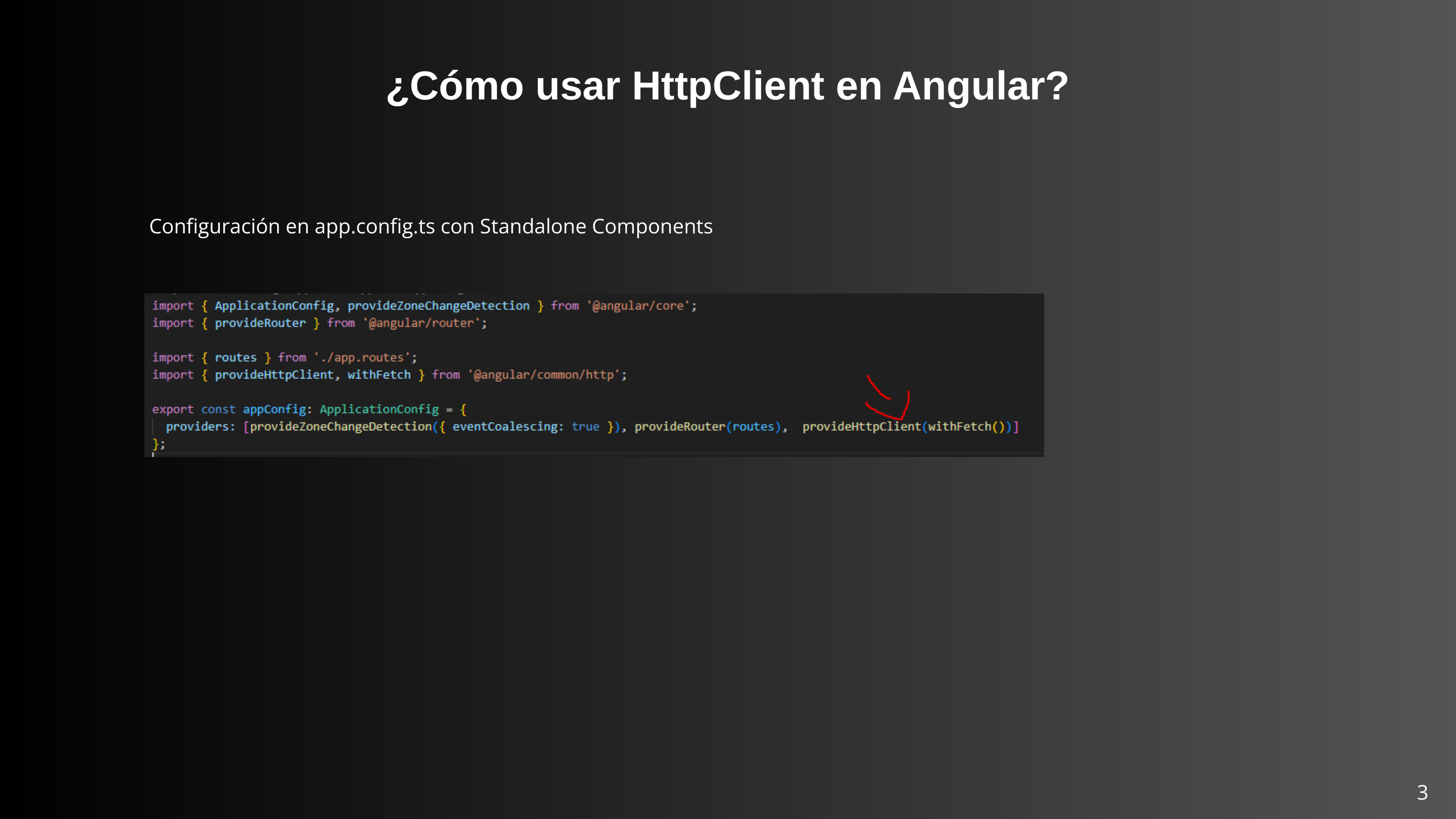

¿Cómo usar HttpClient en Angular?
Configuración en app.config.ts con Standalone Components

3